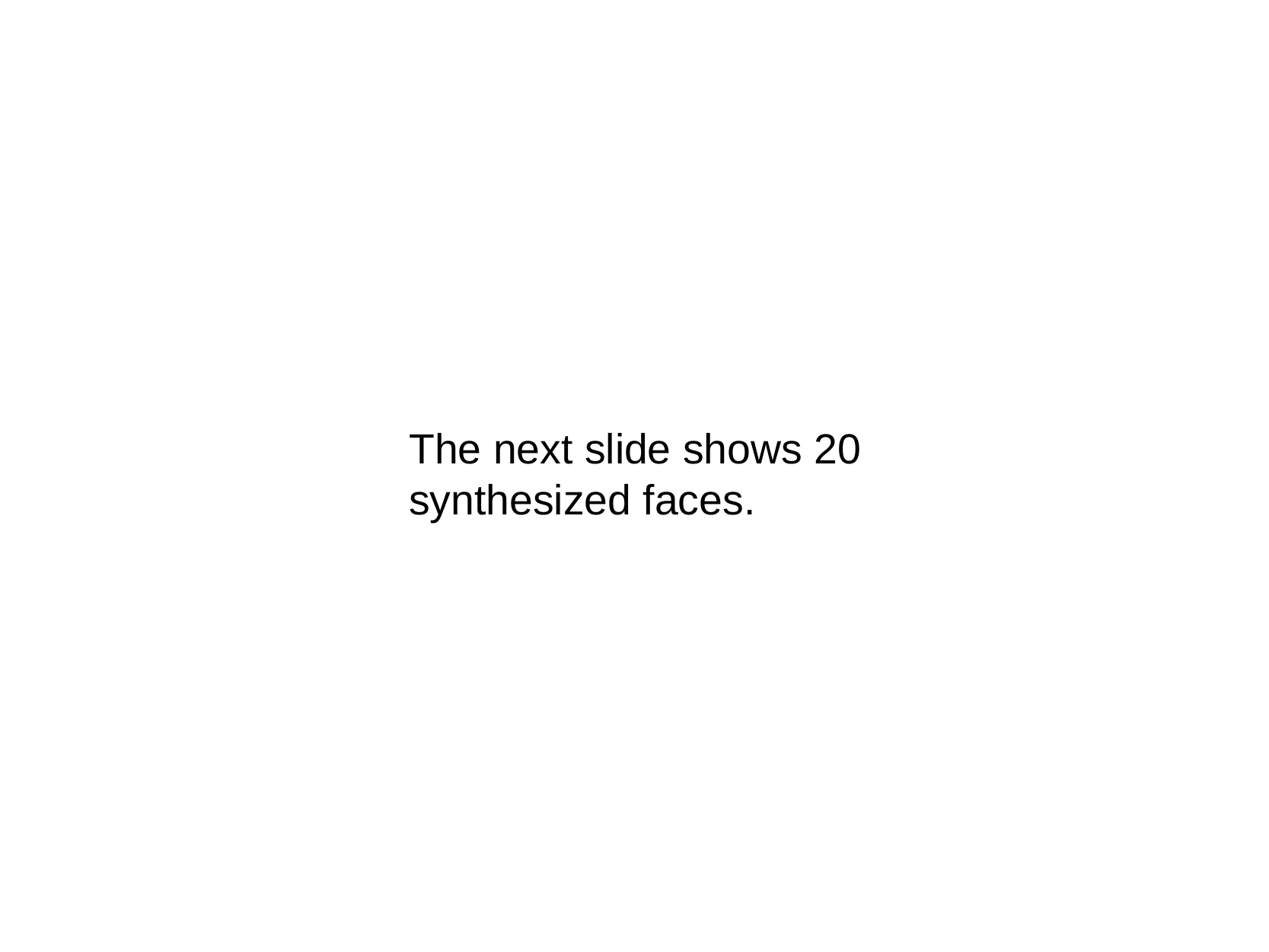

The next slide shows 20 synthesized faces.